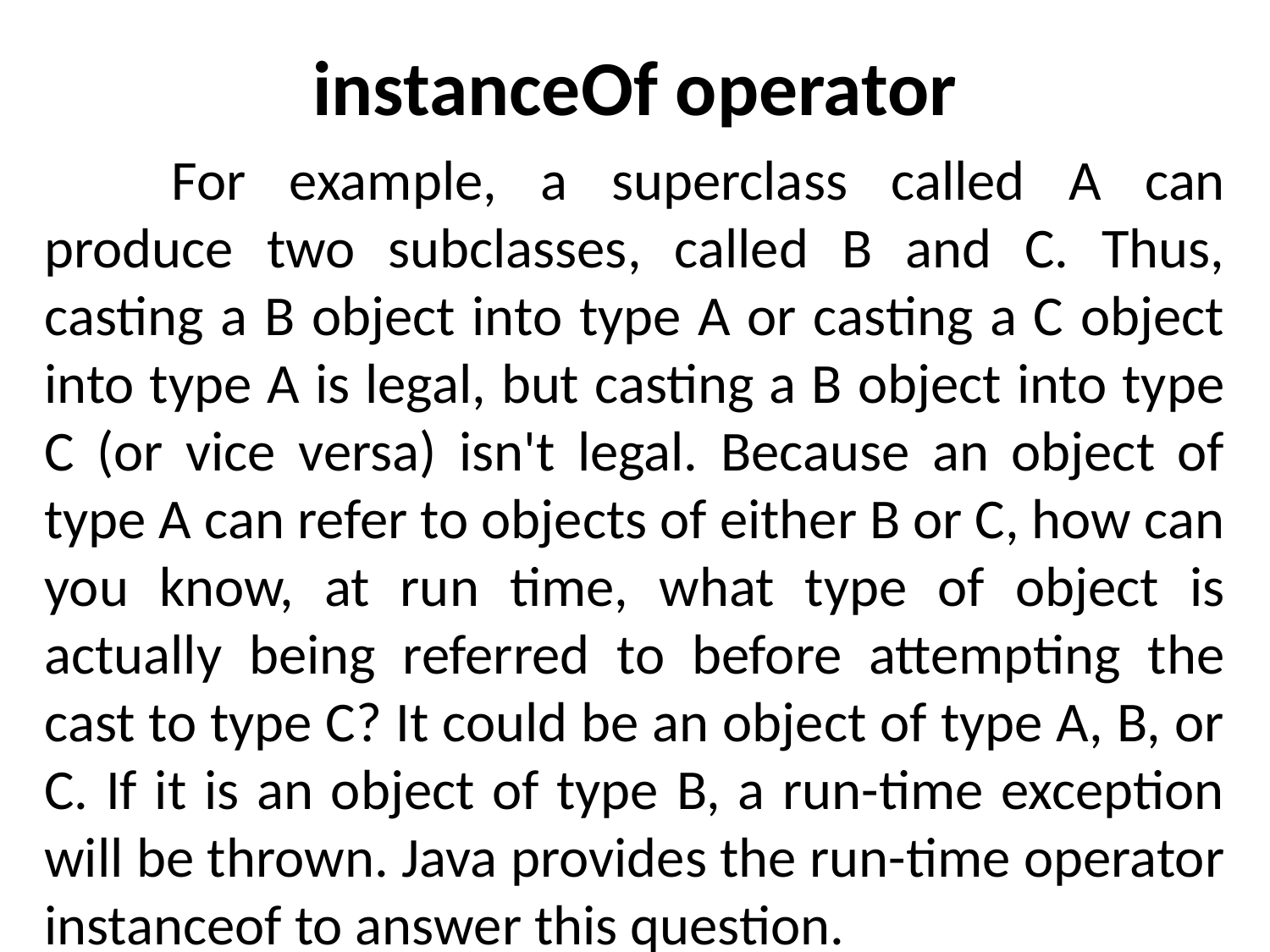

# instanceOf operator
	For example, a superclass called A can produce two subclasses, called B and C. Thus, casting a B object into type A or casting a C object into type A is legal, but casting a B object into type C (or vice versa) isn't legal. Because an object of type A can refer to objects of either B or C, how can you know, at run time, what type of object is actually being referred to before attempting the cast to type C? It could be an object of type A, B, or C. If it is an object of type B, a run-time exception will be thrown. Java provides the run-time operator instanceof to answer this question.